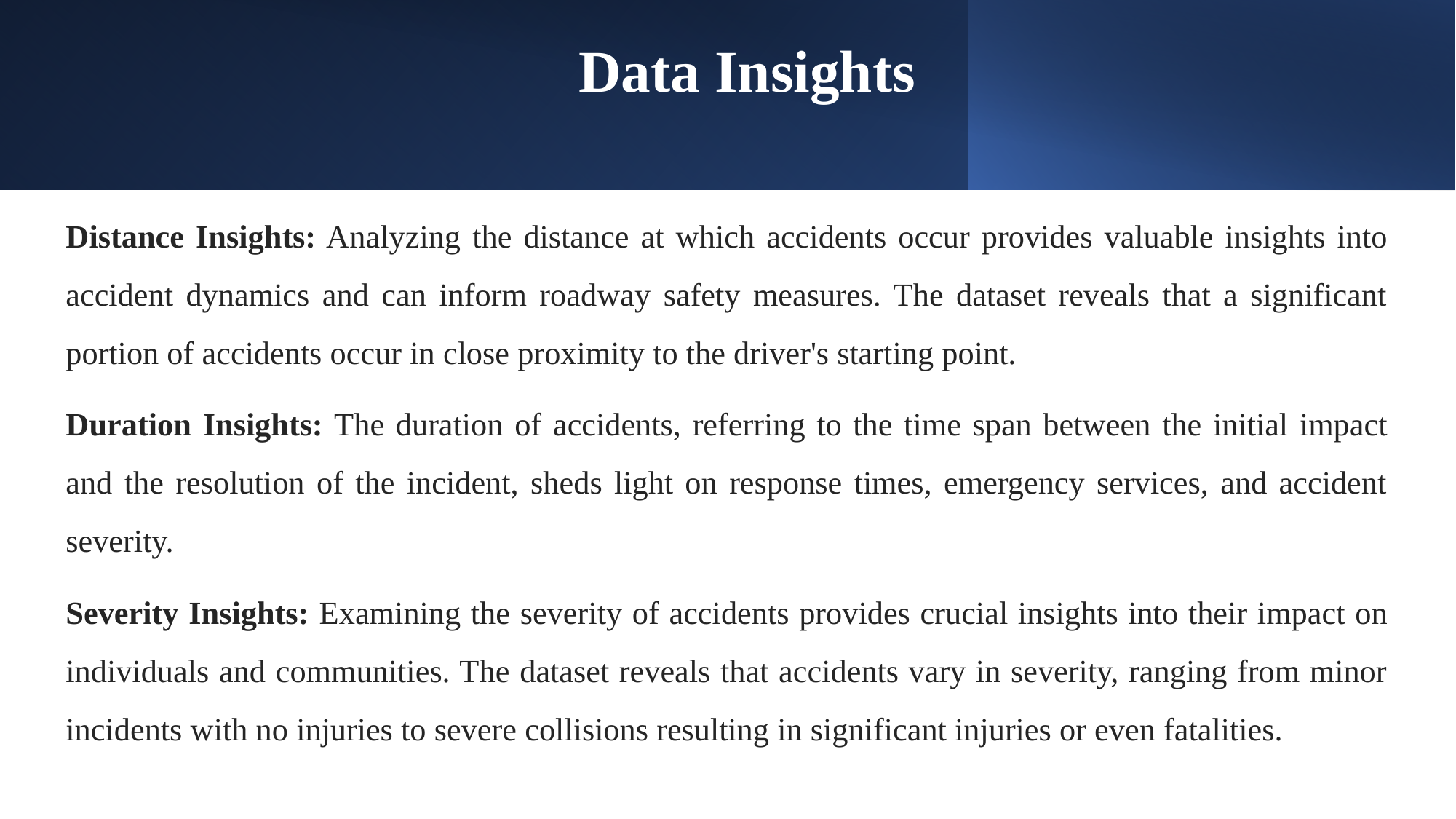

# Data Insights
Distance Insights: Analyzing the distance at which accidents occur provides valuable insights into accident dynamics and can inform roadway safety measures. The dataset reveals that a significant portion of accidents occur in close proximity to the driver's starting point.
Duration Insights: The duration of accidents, referring to the time span between the initial impact and the resolution of the incident, sheds light on response times, emergency services, and accident severity.
Severity Insights: Examining the severity of accidents provides crucial insights into their impact on individuals and communities. The dataset reveals that accidents vary in severity, ranging from minor incidents with no injuries to severe collisions resulting in significant injuries or even fatalities.